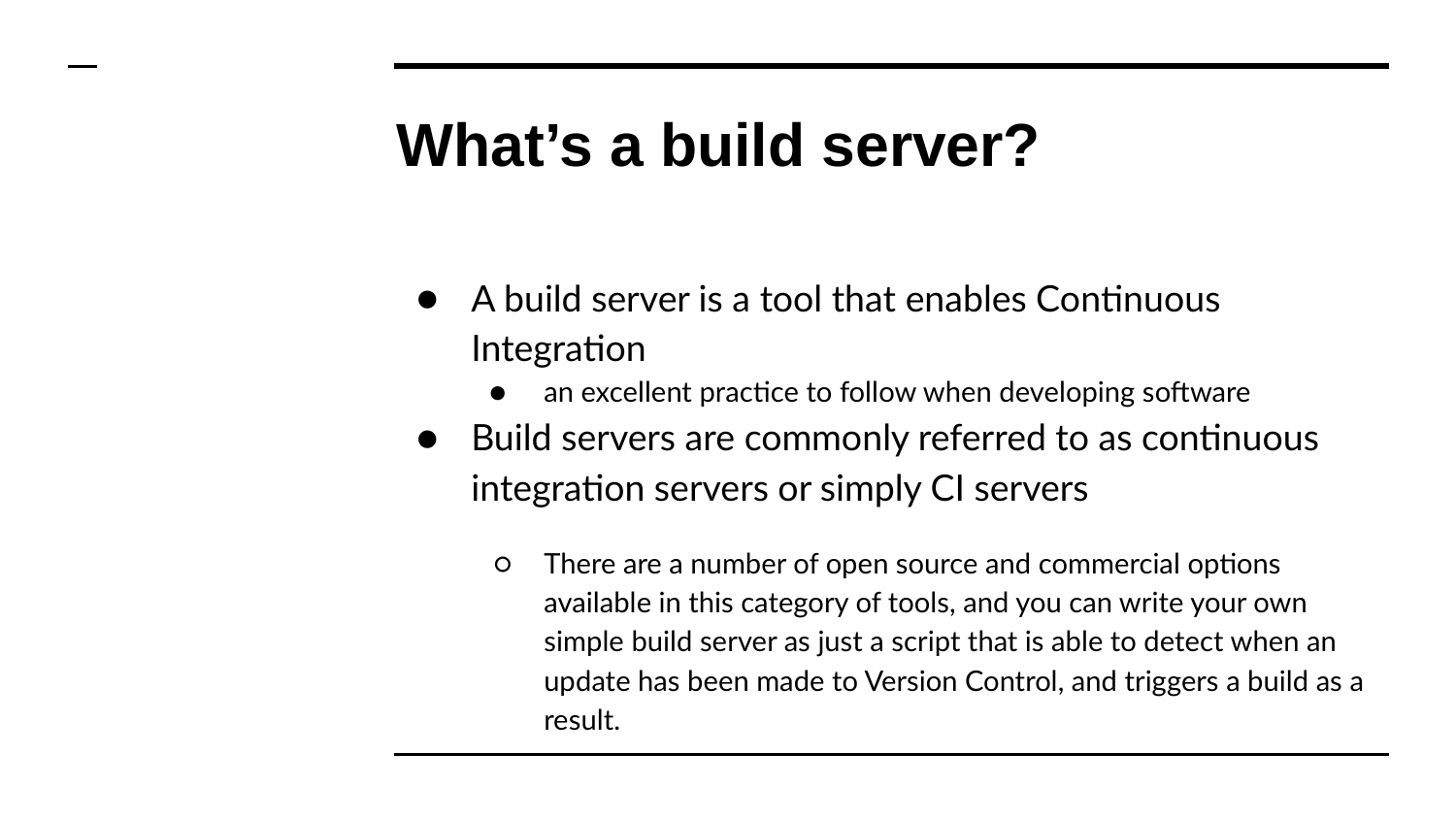

# What’s a build server?
A build server is a tool that enables Continuous Integration
an excellent practice to follow when developing software
Build servers are commonly referred to as continuous integration servers or simply CI servers
There are a number of open source and commercial options available in this category of tools, and you can write your own simple build server as just a script that is able to detect when an update has been made to Version Control, and triggers a build as a result.